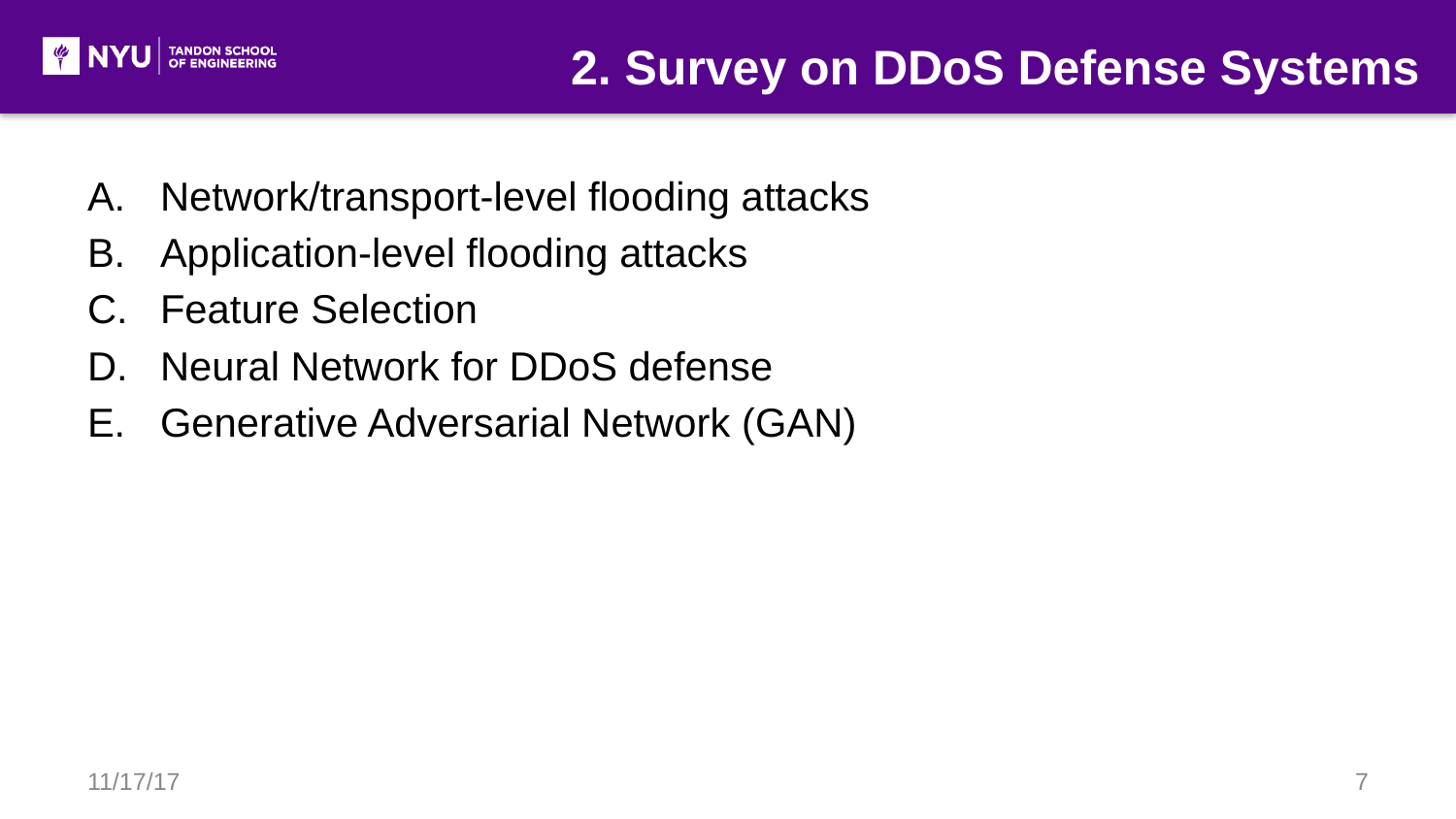

2. Survey on DDoS Defense Systems

Network/transport-level flooding attacks
Application-level flooding attacks
Feature Selection
Neural Network for DDoS defense
Generative Adversarial Network (GAN)

11/17/17
7